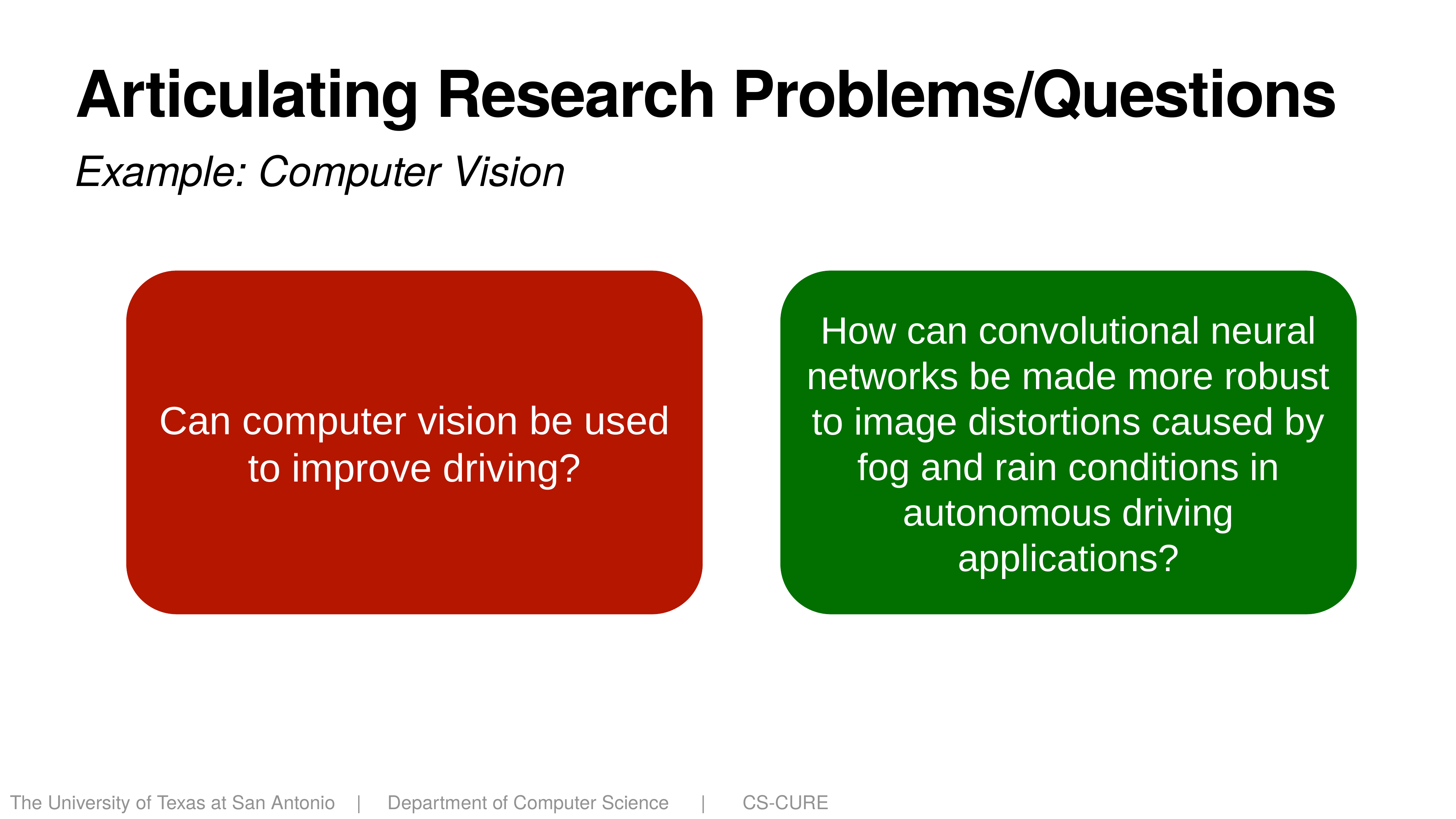

# Articulating Research Problems/Questions
Example: Computer Vision
Can computer vision be used to improve driving?
How can convolutional neural networks be made more robust to image distortions caused by fog and rain conditions in autonomous driving applications?
16